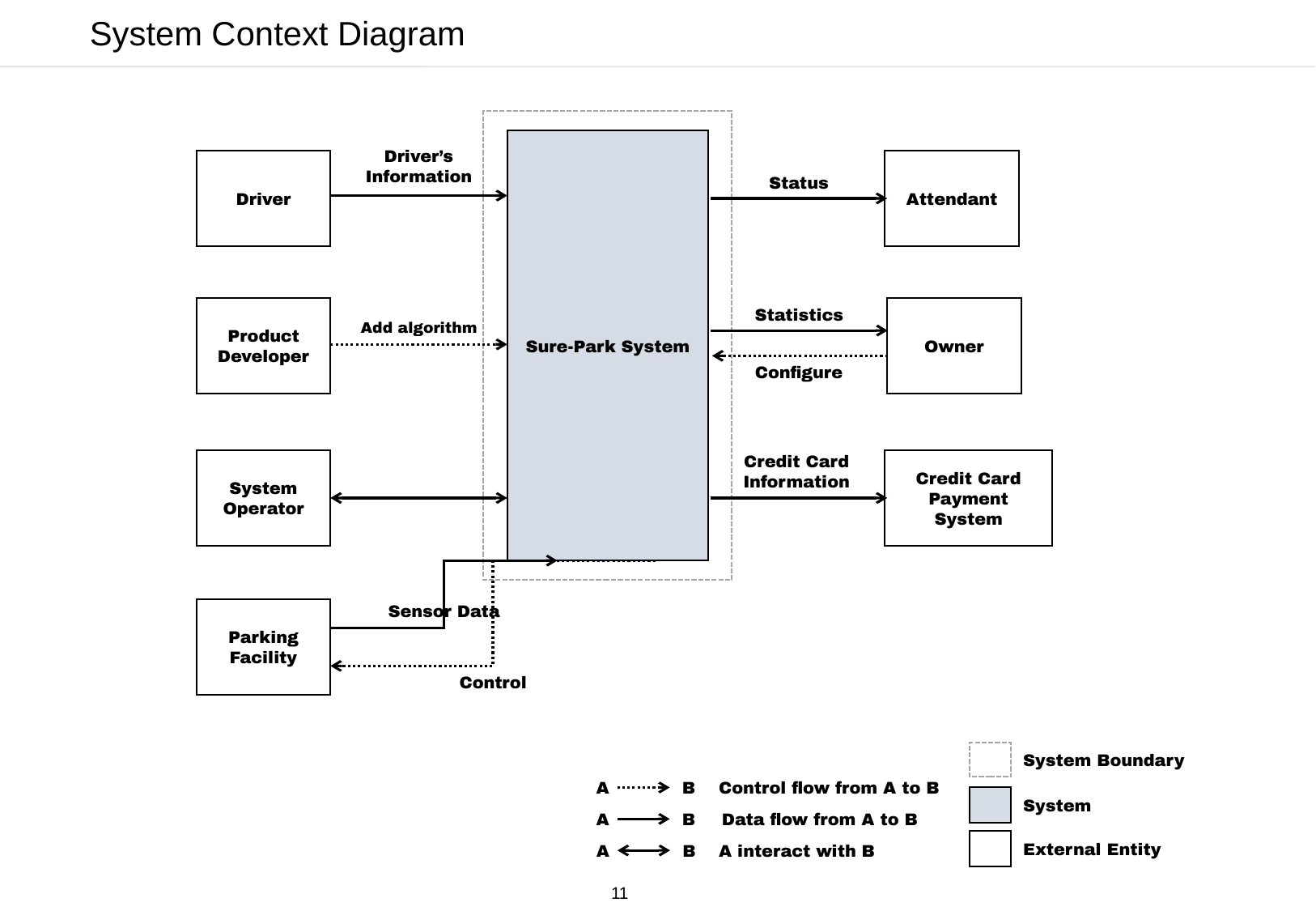

System Context Diagram

Sure-Park System
Driver’s Information
Driver
Attendant
Status
Product Developer
Owner
Statistics
Add algorithm
Configure
Credit Card
Information
System Operator
Credit Card
Payment System
Sensor Data
Parking
Facility
Control

System Boundary
A
B
Control flow from A to B

System
A
B
Data flow from A to B

External Entity
A
B
A interact with B